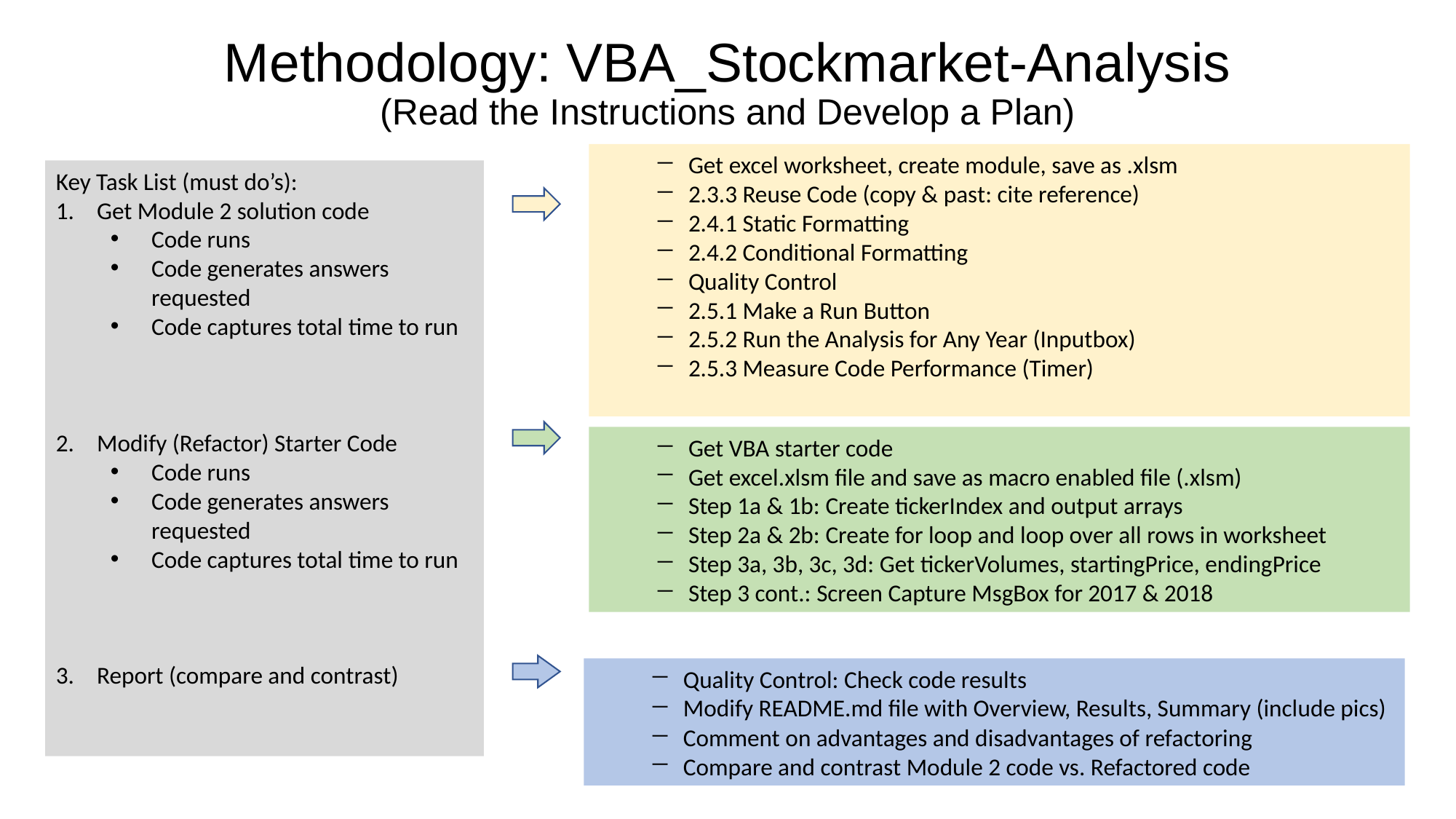

# Methodology: VBA_Stockmarket-Analysis (Read the Instructions and Develop a Plan)
Get excel worksheet, create module, save as .xlsm
2.3.3 Reuse Code (copy & past: cite reference)
2.4.1 Static Formatting
2.4.2 Conditional Formatting
Quality Control
2.5.1 Make a Run Button
2.5.2 Run the Analysis for Any Year (Inputbox)
2.5.3 Measure Code Performance (Timer)

Key Task List (must do’s):
Get Module 2 solution code
Code runs
Code generates answers requested
Code captures total time to run

Modify (Refactor) Starter Code
Code runs
Code generates answers requested
Code captures total time to run

Report (compare and contrast)

Get VBA starter code
Get excel.xlsm file and save as macro enabled file (.xlsm)
Step 1a & 1b: Create tickerIndex and output arrays
Step 2a & 2b: Create for loop and loop over all rows in worksheet
Step 3a, 3b, 3c, 3d: Get tickerVolumes, startingPrice, endingPrice
Step 3 cont.: Screen Capture MsgBox for 2017 & 2018

Quality Control: Check code results
Modify README.md file with Overview, Results, Summary (include pics)
Comment on advantages and disadvantages of refactoring
Compare and contrast Module 2 code vs. Refactored code